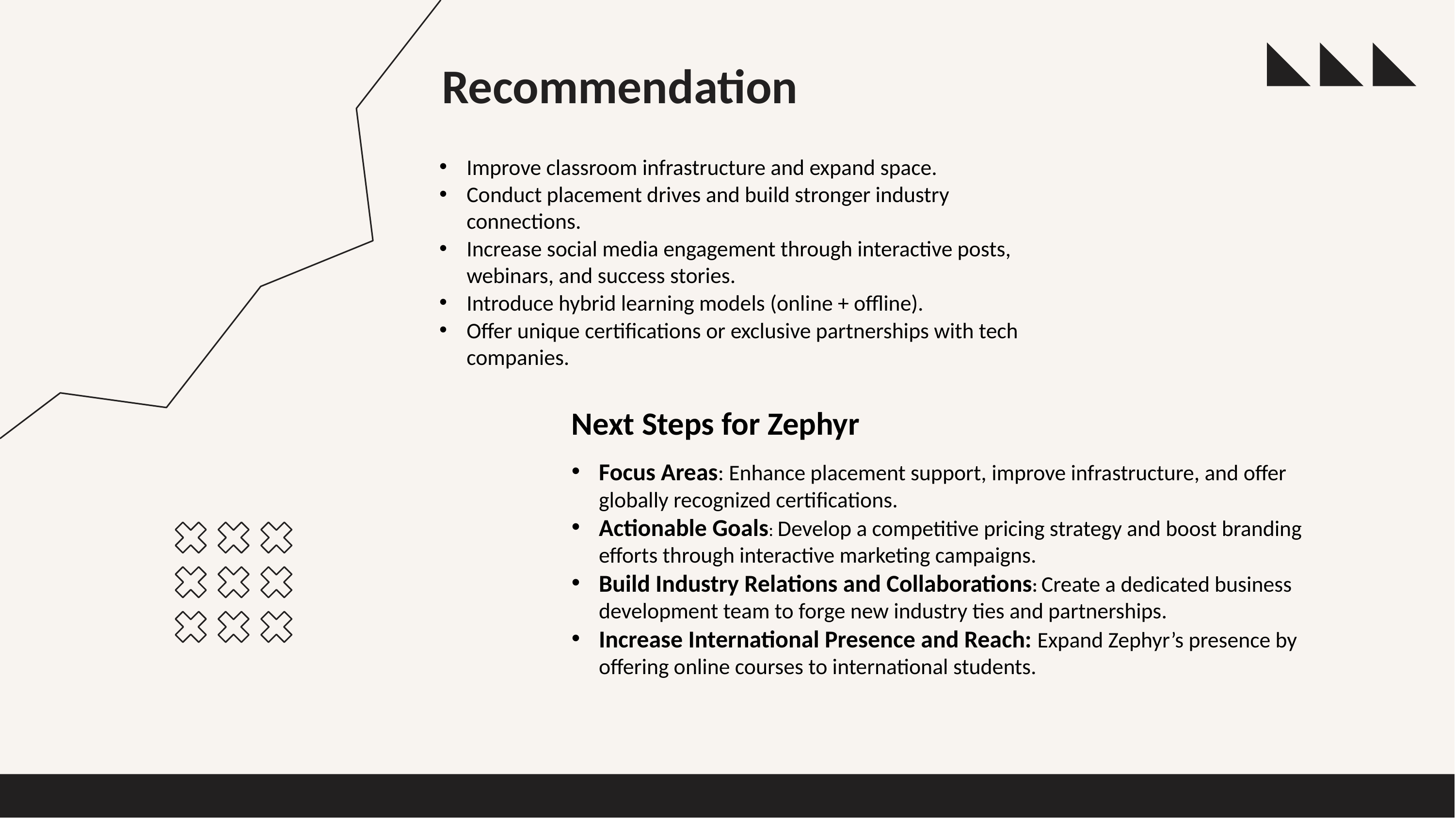

# Recommendation
Improve classroom infrastructure and expand space.
Conduct placement drives and build stronger industry connections.
Increase social media engagement through interactive posts, webinars, and success stories.
Introduce hybrid learning models (online + offline).
Offer unique certifications or exclusive partnerships with tech companies.
Next Steps for Zephyr

Focus Areas: Enhance placement support, improve infrastructure, and offer globally recognized certifications.
Actionable Goals: Develop a competitive pricing strategy and boost branding efforts through interactive marketing campaigns.
Build Industry Relations and Collaborations: Create a dedicated business development team to forge new industry ties and partnerships.
Increase International Presence and Reach: Expand Zephyr’s presence by offering online courses to international students.